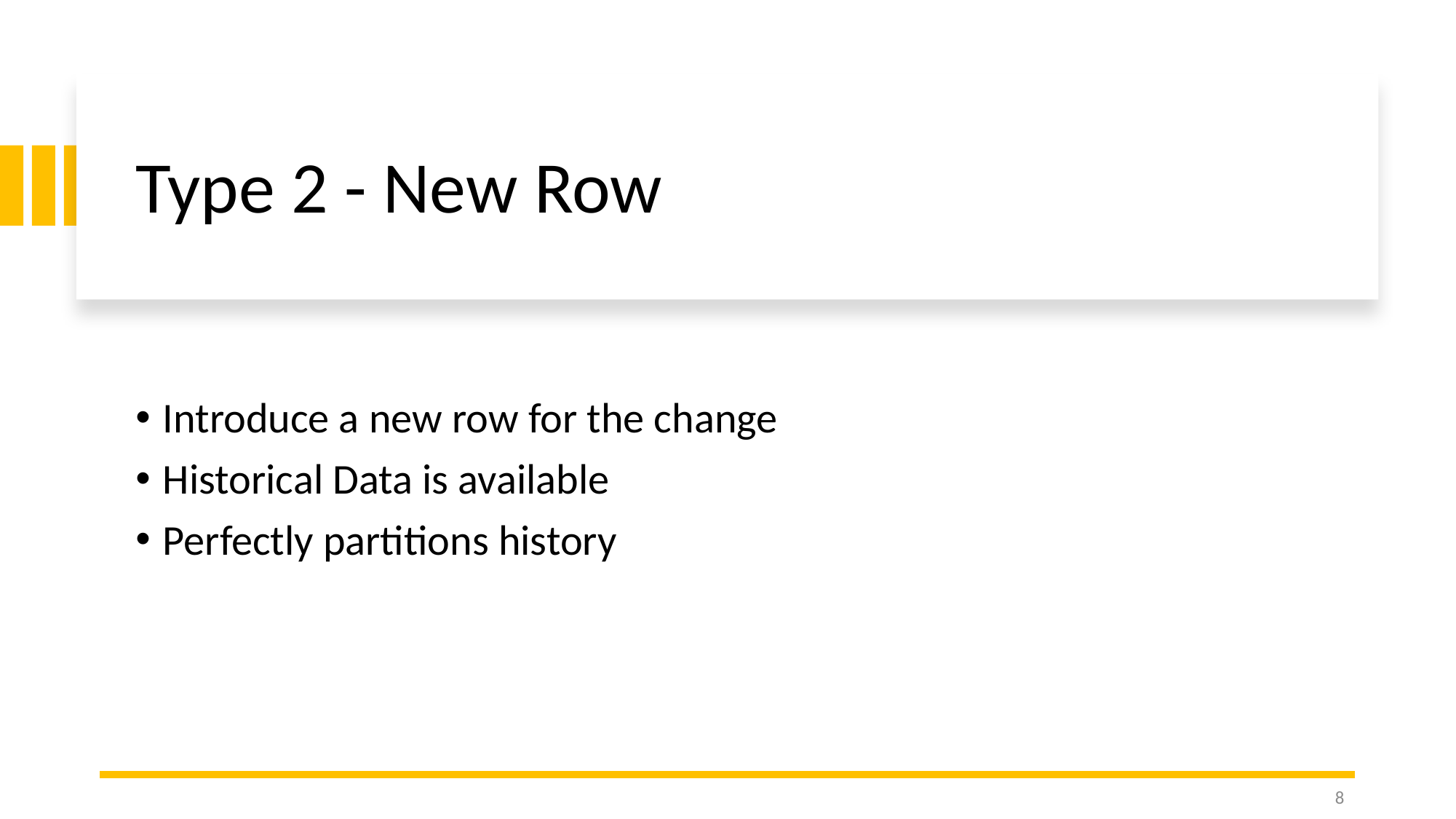

# Type 2 - New Row

Introduce a new row for the change
Historical Data is available
Perfectly partitions history

8